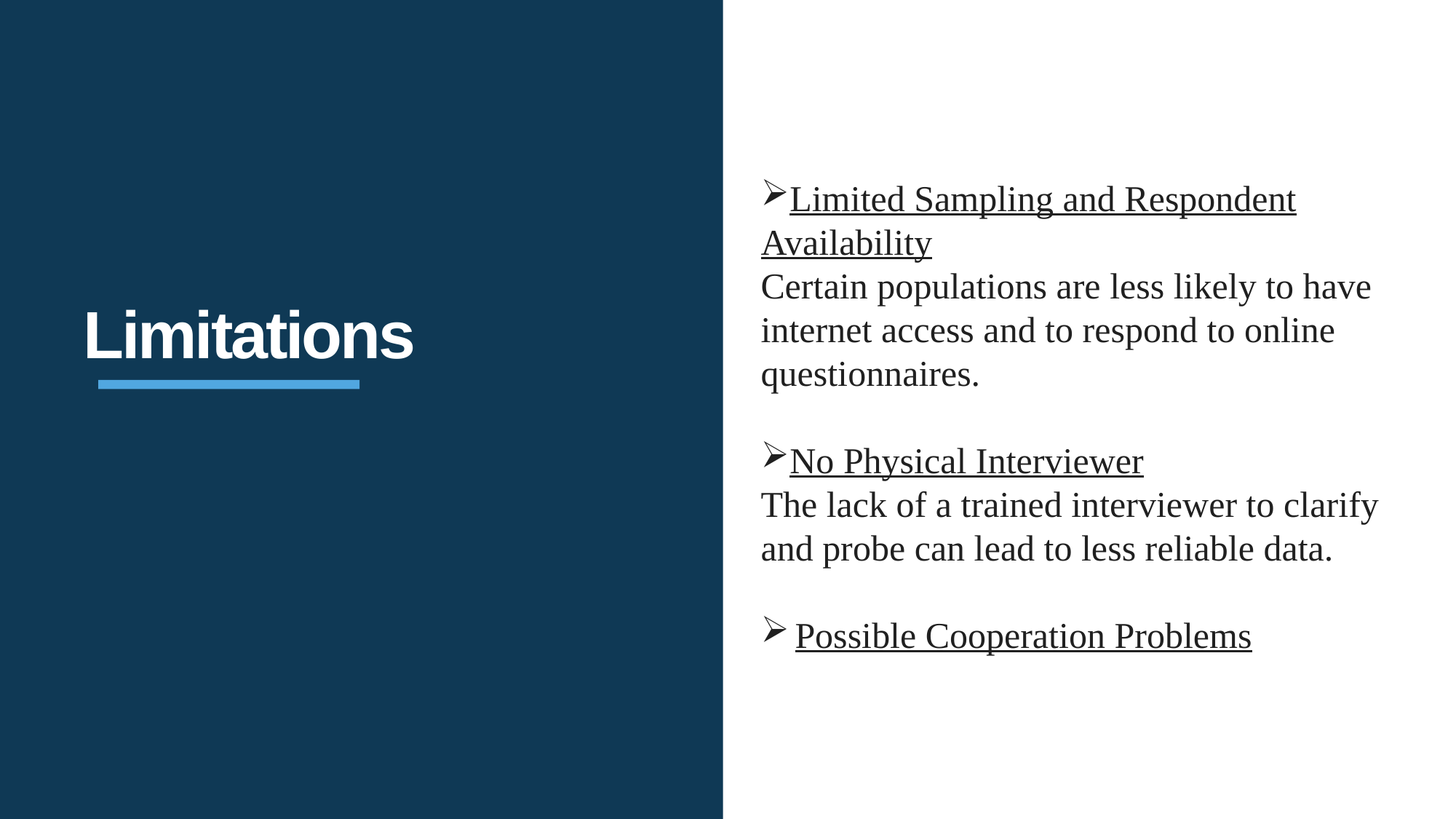

Limited Sampling and Respondent Availability
Certain populations are less likely to have internet access and to respond to online questionnaires.

No Physical Interviewer
The lack of a trained interviewer to clarify and probe can lead to less reliable data.

Possible Cooperation Problems

# Limitations